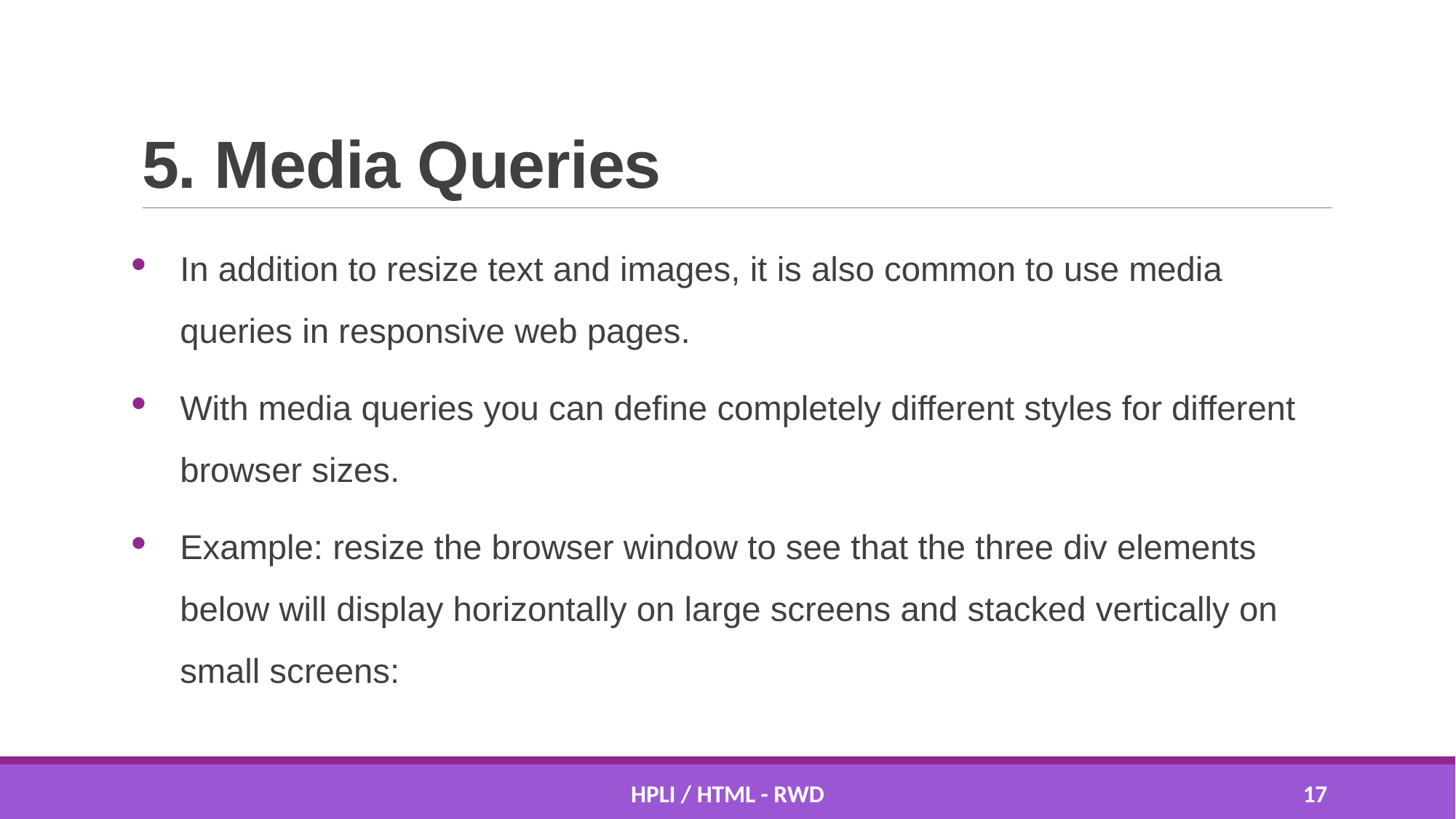

# 5. Media Queries
In addition to resize text and images, it is also common to use media queries in responsive web pages.
With media queries you can define completely different styles for different browser sizes.
Example: resize the browser window to see that the three div elements below will display horizontally on large screens and stacked vertically on small screens:

HPLI / HTML - RWD
17